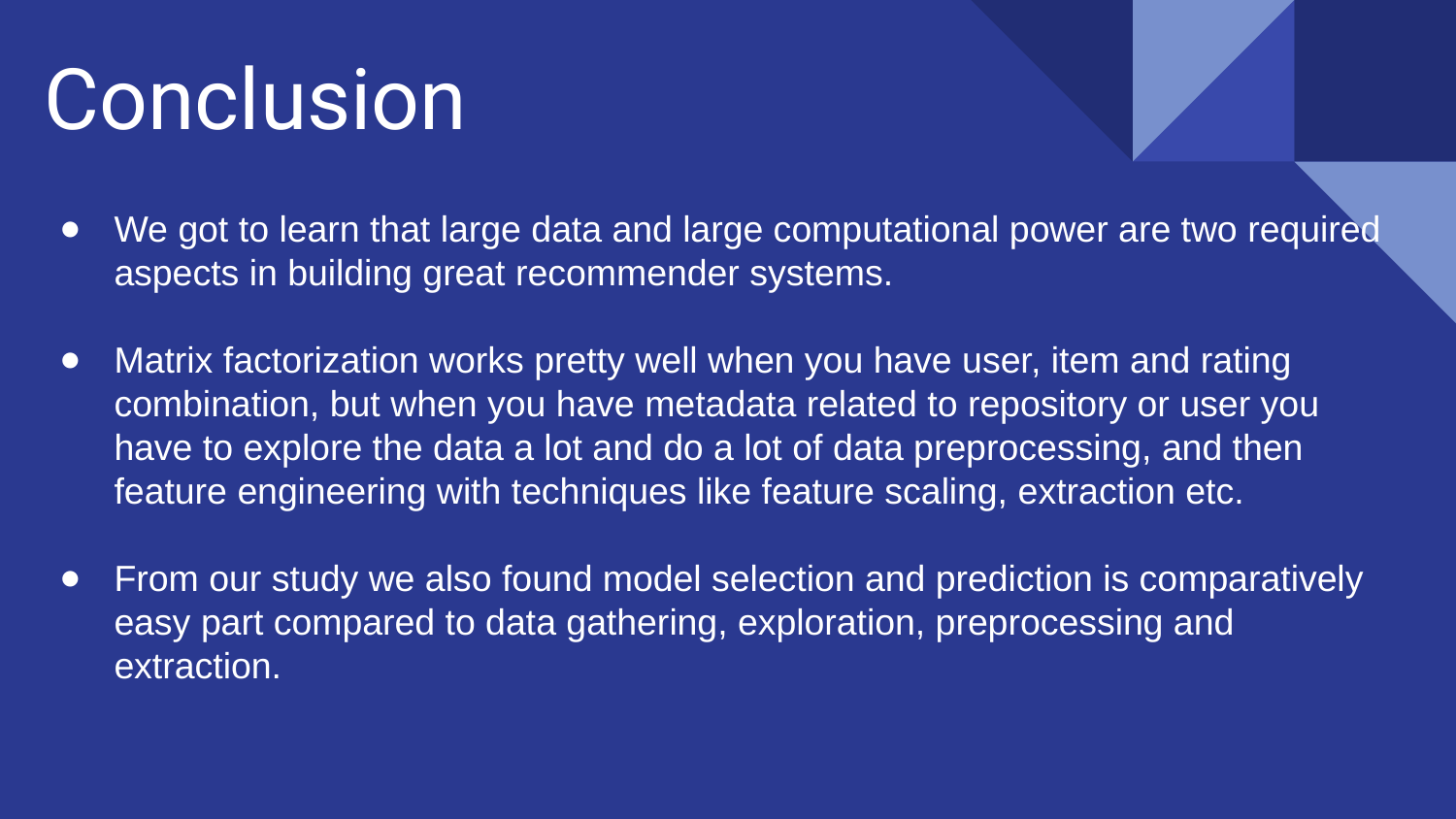

# Conclusion

We got to learn that large data and large computational power are two required aspects in building great recommender systems.

Matrix factorization works pretty well when you have user, item and rating combination, but when you have metadata related to repository or user you have to explore the data a lot and do a lot of data preprocessing, and then feature engineering with techniques like feature scaling, extraction etc.

From our study we also found model selection and prediction is comparatively easy part compared to data gathering, exploration, preprocessing and extraction.